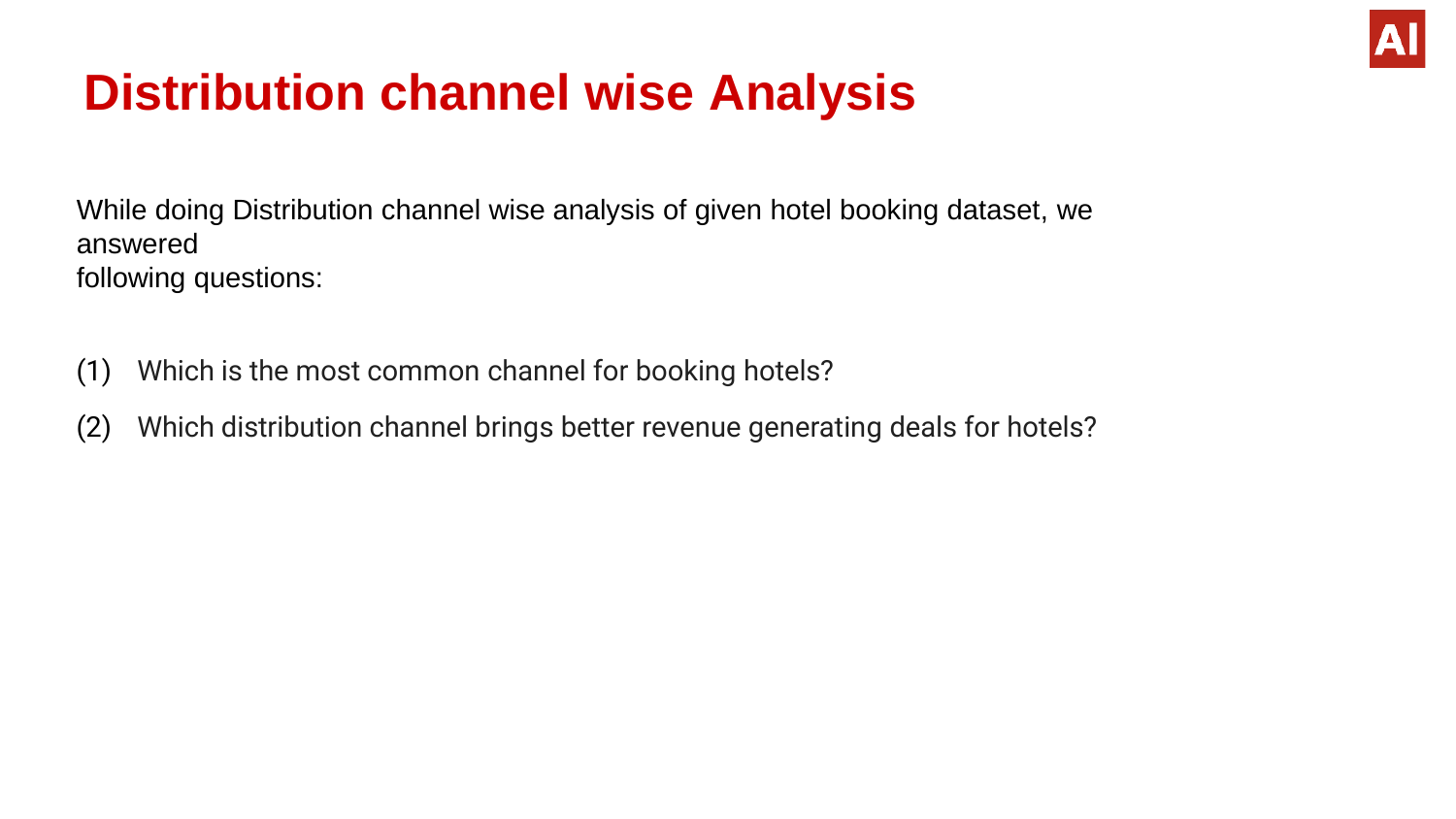

# Distribution channel wise Analysis
While doing Distribution channel wise analysis of given hotel booking dataset, we answered
following questions:

Which is the most common channel for booking hotels?
Which distribution channel brings better revenue generating deals for hotels?